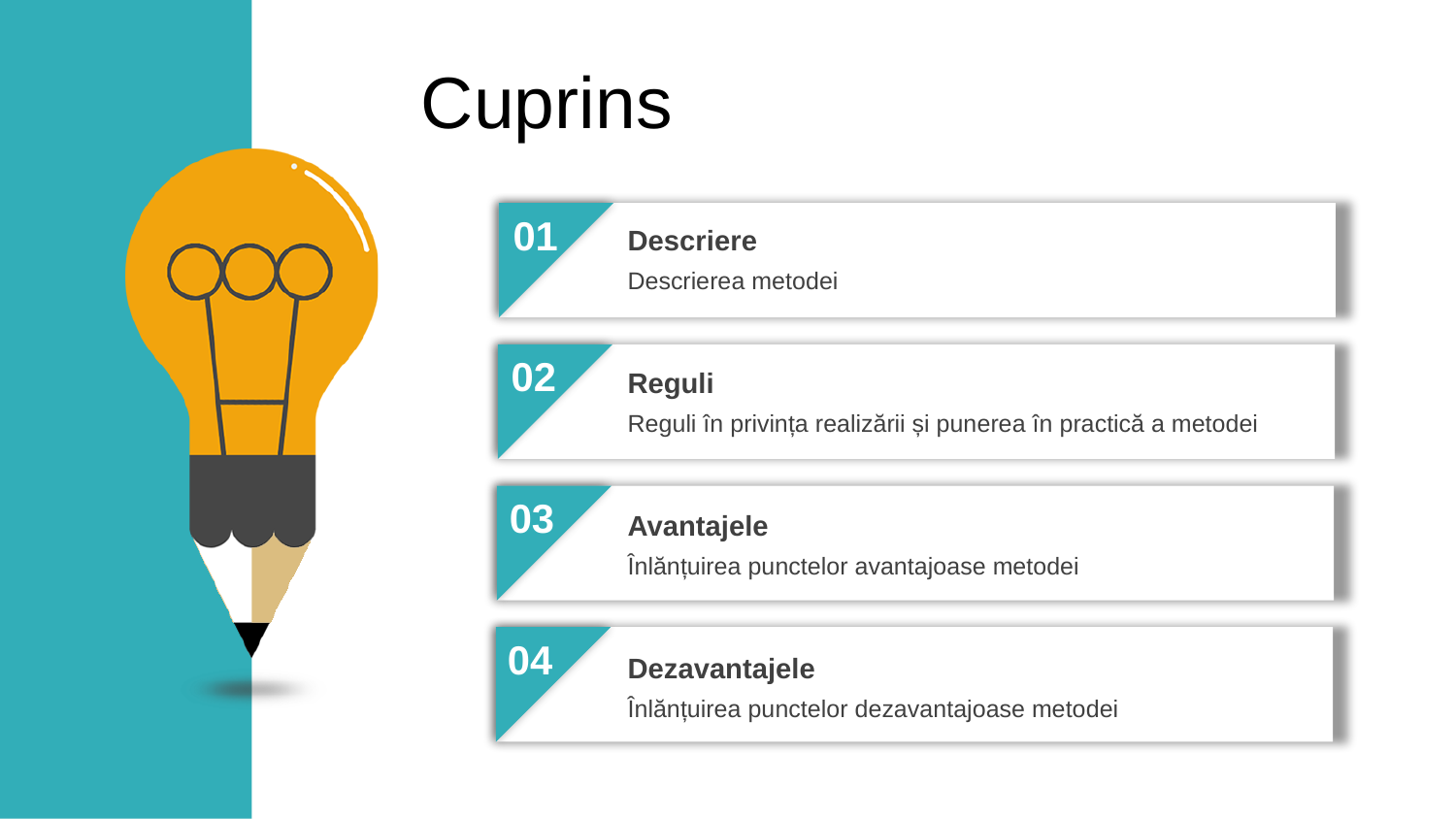

Cuprins

01
Descriere
Descrierea metodei
02

Reguli
Reguli în privința realizării și punerea în practică a metodei
03

Avantajele
Înlănțuirea punctelor avantajoase metodei

04
Dezavantajele
Înlănțuirea punctelor dezavantajoase metodei